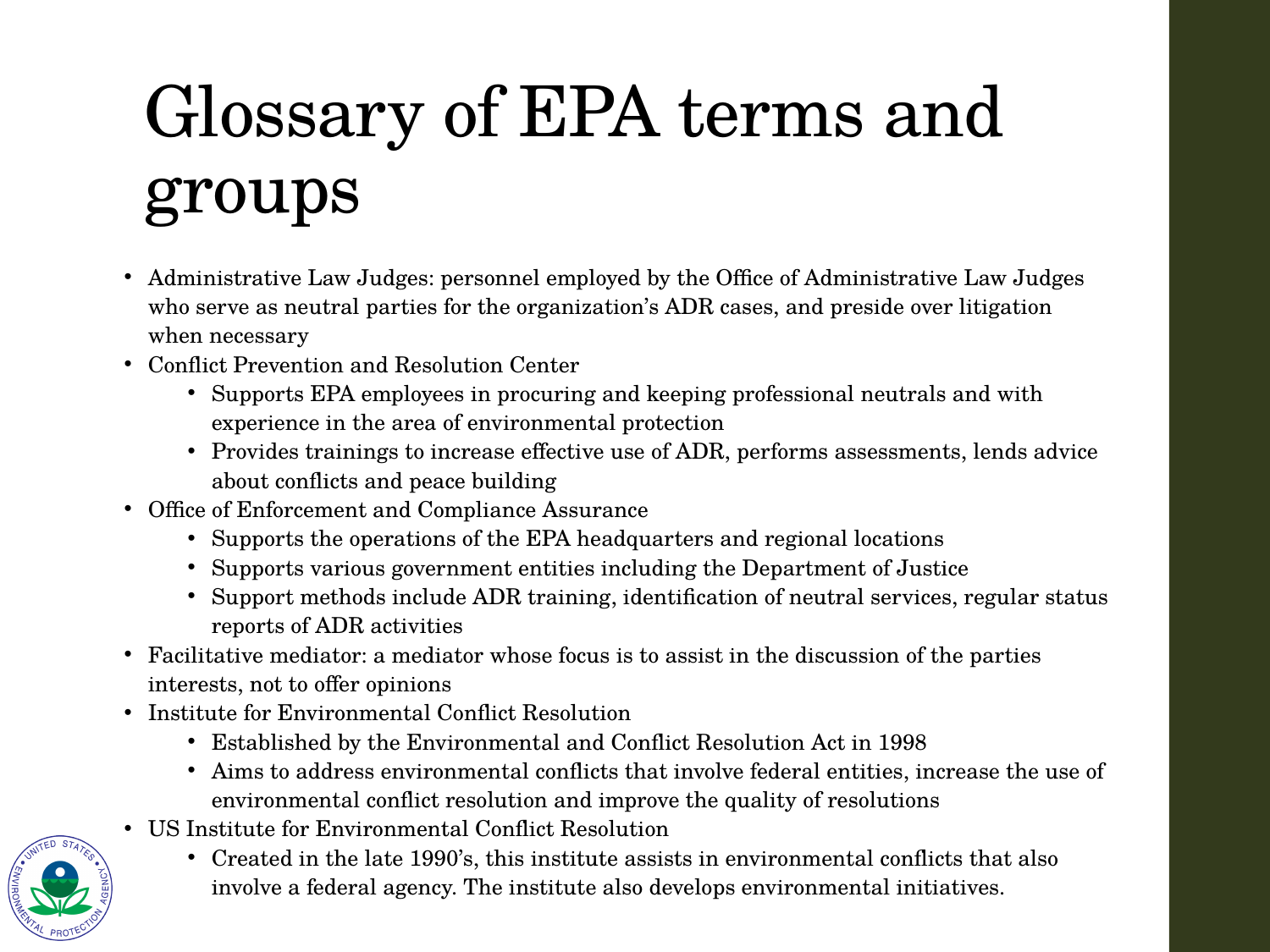

# Glossary of EPA terms and groups
Administrative Law Judges: personnel employed by the Office of Administrative Law Judges who serve as neutral parties for the organization’s ADR cases, and preside over litigation when necessary
Conflict Prevention and Resolution Center
Supports EPA employees in procuring and keeping professional neutrals and with experience in the area of environmental protection
Provides trainings to increase effective use of ADR, performs assessments, lends advice about conflicts and peace building
Office of Enforcement and Compliance Assurance
Supports the operations of the EPA headquarters and regional locations
Supports various government entities including the Department of Justice
Support methods include ADR training, identification of neutral services, regular status reports of ADR activities
Facilitative mediator: a mediator whose focus is to assist in the discussion of the parties interests, not to offer opinions
Institute for Environmental Conflict Resolution
Established by the Environmental and Conflict Resolution Act in 1998
Aims to address environmental conflicts that involve federal entities, increase the use of environmental conflict resolution and improve the quality of resolutions
US Institute for Environmental Conflict Resolution
Created in the late 1990’s, this institute assists in environmental conflicts that also involve a federal agency. The institute also develops environmental initiatives.